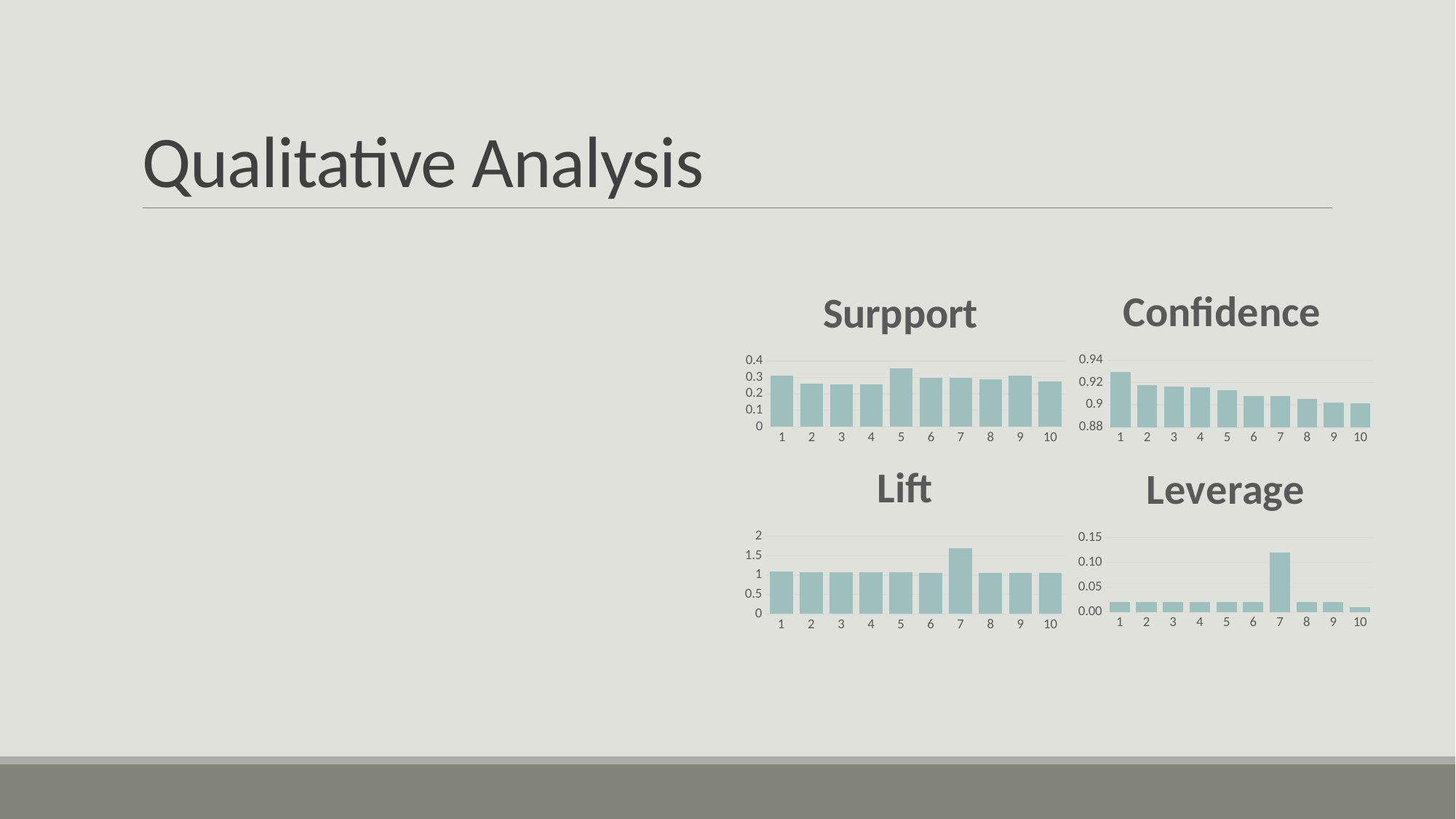

# Qualitative Analysis

### Chart:

| Category | Confidence  |
|---|---|
| 1 | 0.9292929292929293 |
| 2 | 0.9176470588235294 |
| 3 | 0.9166666666666666 |
| 4 | 0.9156626506024096 |
| 5 | 0.9130434782608695 |
| 6 | 0.9081632653061225 |
| 7 | 0.9081632653061225 |
| 8 | 0.9052631578947369 |
| 9 | 0.9019607843137255 |
| 10 | 0.9010989010989011 |

### Chart:

| Category | Surpport  |
|---|---|
| 1 | 0.30976430976430974 |
| 2 | 0.26262626262626265 |
| 3 | 0.25925925925925924 |
| 4 | 0.2558922558922559 |
| 5 | 0.35353535353535354 |
| 6 | 0.2996632996632997 |
| 7 | 0.2996632996632997 |
| 8 | 0.2895622895622896 |
| 9 | 0.30976430976430974 |
| 10 | 0.2760942760942761 |

### Chart: Lift

| Category | Lift |
|---|---|
| 1 | 1.09 |
| 2 | 1.07 |
| 3 | 1.07 |
| 4 | 1.07 |
| 5 | 1.07 |
| 6 | 1.06 |
| 7 | 1.69 |
| 8 | 1.06 |
| 9 | 1.05 |
| 10 | 1.05 |

### Chart: Leverage

| Category | Leverage |
|---|---|
| 1 | 0.02 |
| 2 | 0.02 |
| 3 | 0.02 |
| 4 | 0.02 |
| 5 | 0.02 |
| 6 | 0.02 |
| 7 | 0.12 |
| 8 | 0.02 |
| 9 | 0.02 |
| 10 | 0.01 |